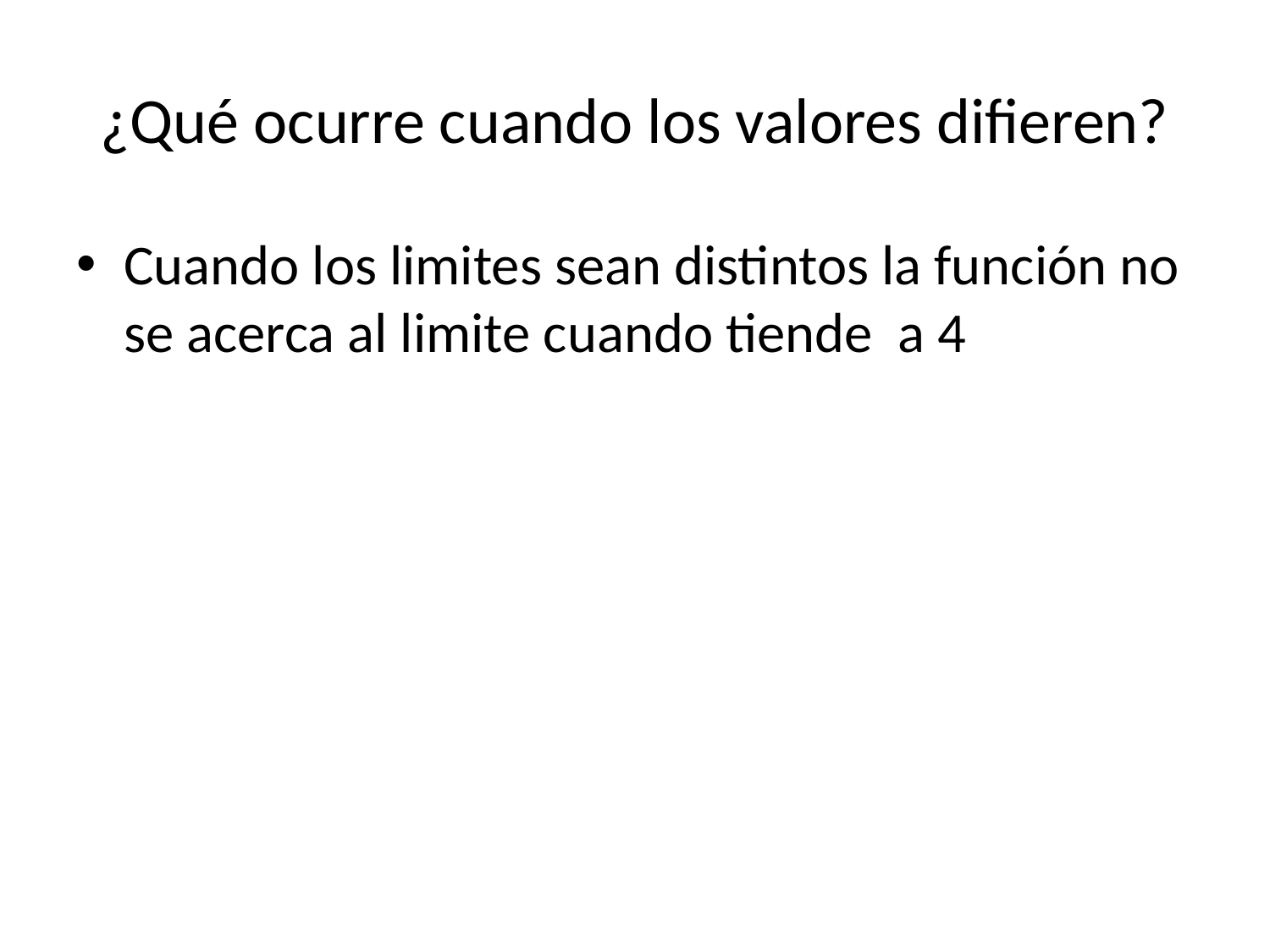

# ¿Qué ocurre cuando los valores difieren?
Cuando los limites sean distintos la función no se acerca al limite cuando tiende  a 4